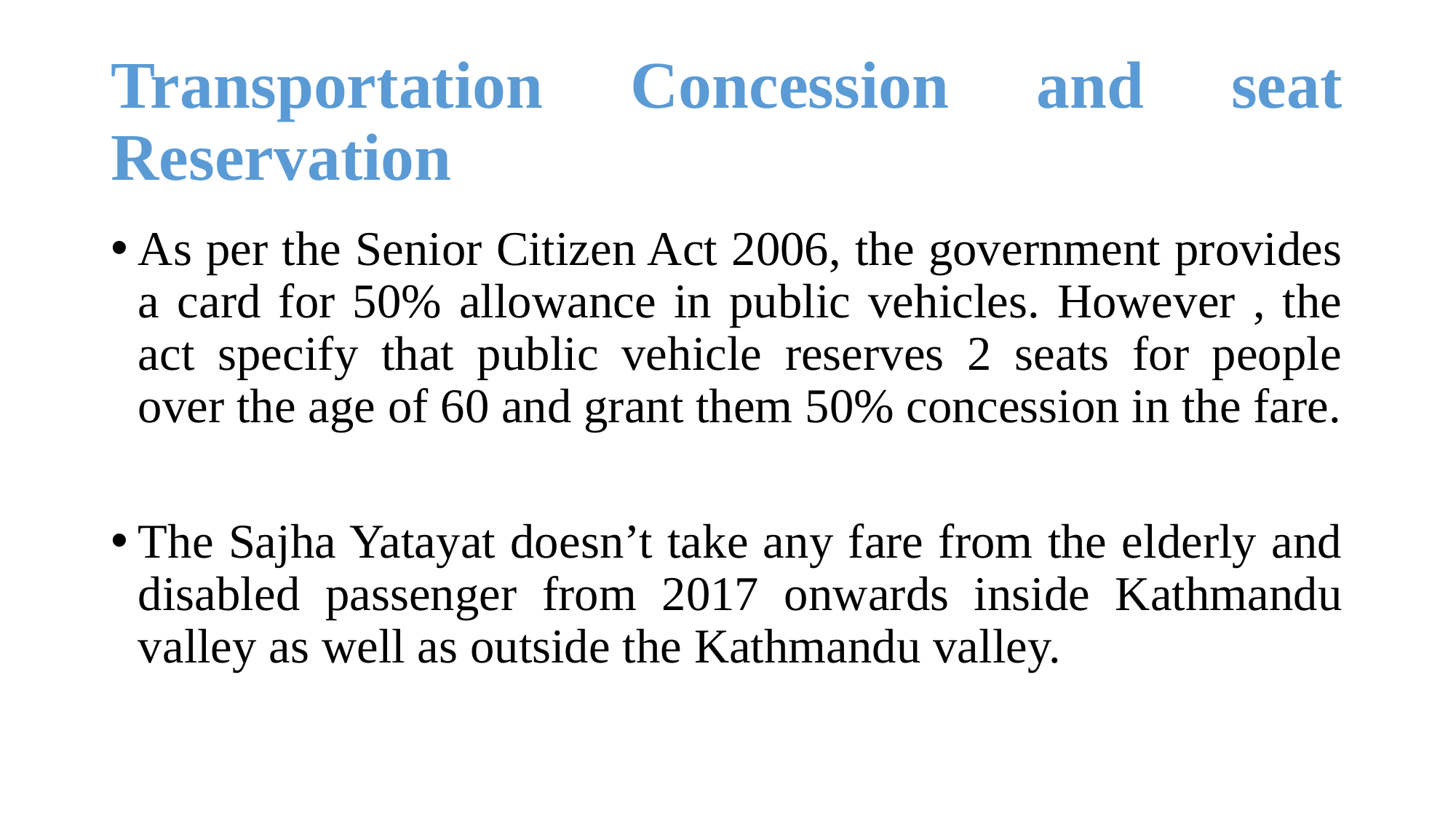

# Transportation Concession and seat Reservation
As per the Senior Citizen Act 2006, the government provides a card for 50% allowance in public vehicles. However , the act specify that public vehicle reserves 2 seats for people over the age of 60 and grant them 50% concession in the fare.

The Sajha Yatayat doesn’t take any fare from the elderly and disabled passenger from 2017 onwards inside Kathmandu valley as well as outside the Kathmandu valley.